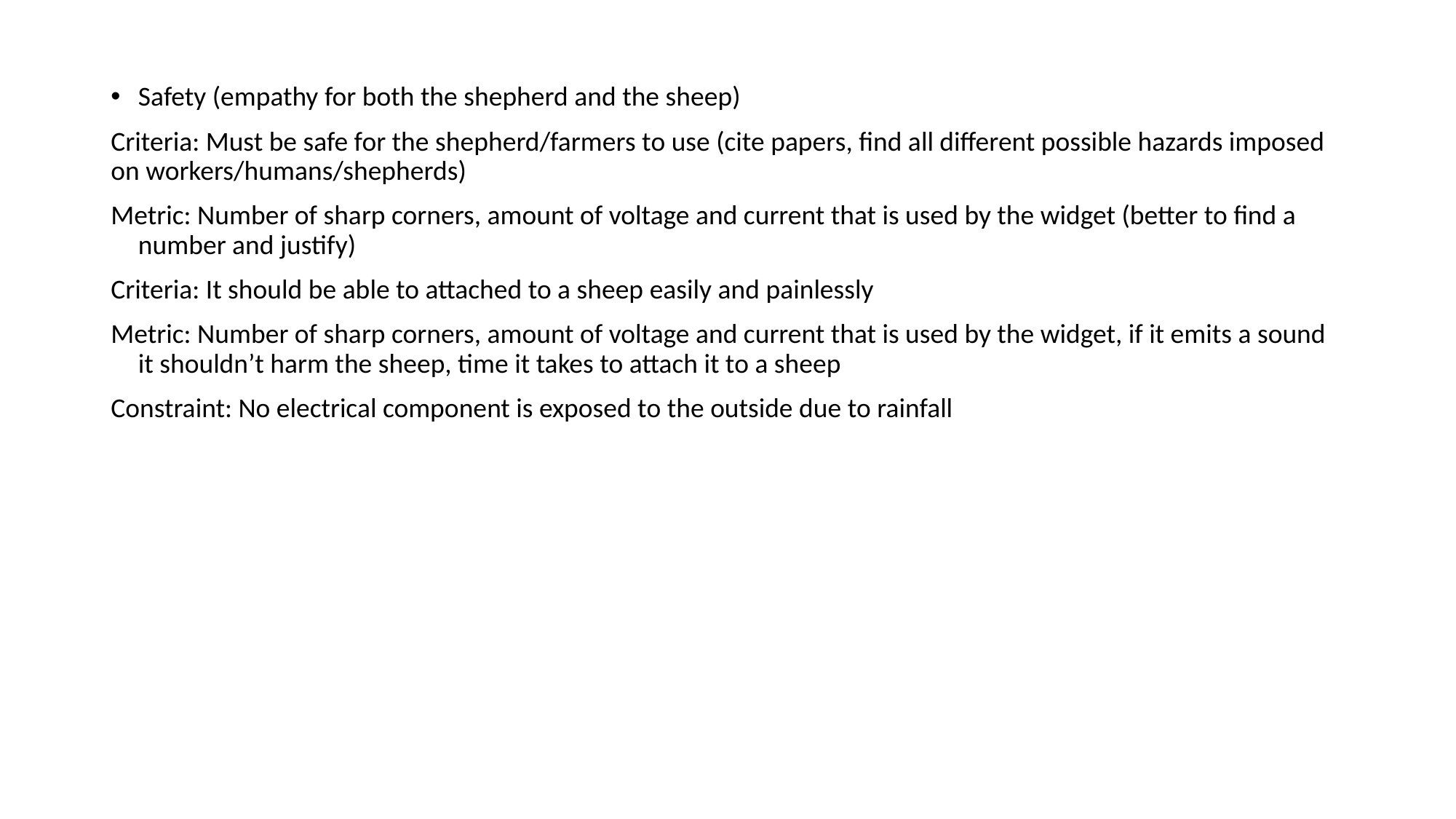

Safety (empathy for both the shepherd and the sheep)
Criteria: Must be safe for the shepherd/farmers to use (cite papers, find all different possible hazards imposed on workers/humans/shepherds)
Metric: Number of sharp corners, amount of voltage and current that is used by the widget (better to find a number and justify)
Criteria: It should be able to attached to a sheep easily and painlessly
Metric: Number of sharp corners, amount of voltage and current that is used by the widget, if it emits a sound it shouldn’t harm the sheep, time it takes to attach it to a sheep
Constraint: No electrical component is exposed to the outside due to rainfall